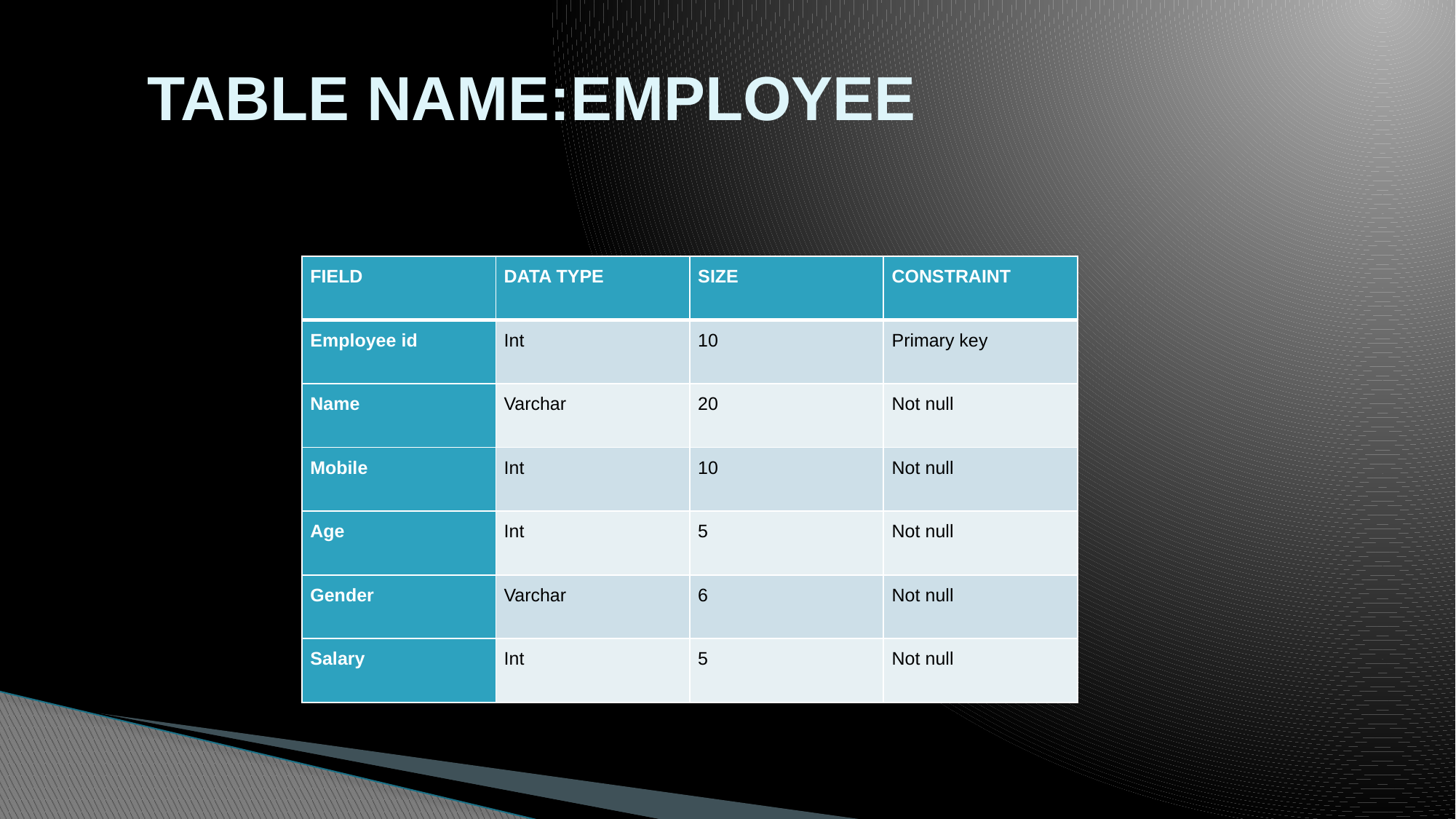

# TABLE NAME:EMPLOYEE
| FIELD | DATA TYPE | SIZE | CONSTRAINT |
| --- | --- | --- | --- |
| Employee id | Int | 10 | Primary key |
| Name | Varchar | 20 | Not null |
| Mobile | Int | 10 | Not null |
| Age | Int | 5 | Not null |
| Gender | Varchar | 6 | Not null |
| Salary | Int | 5 | Not null |